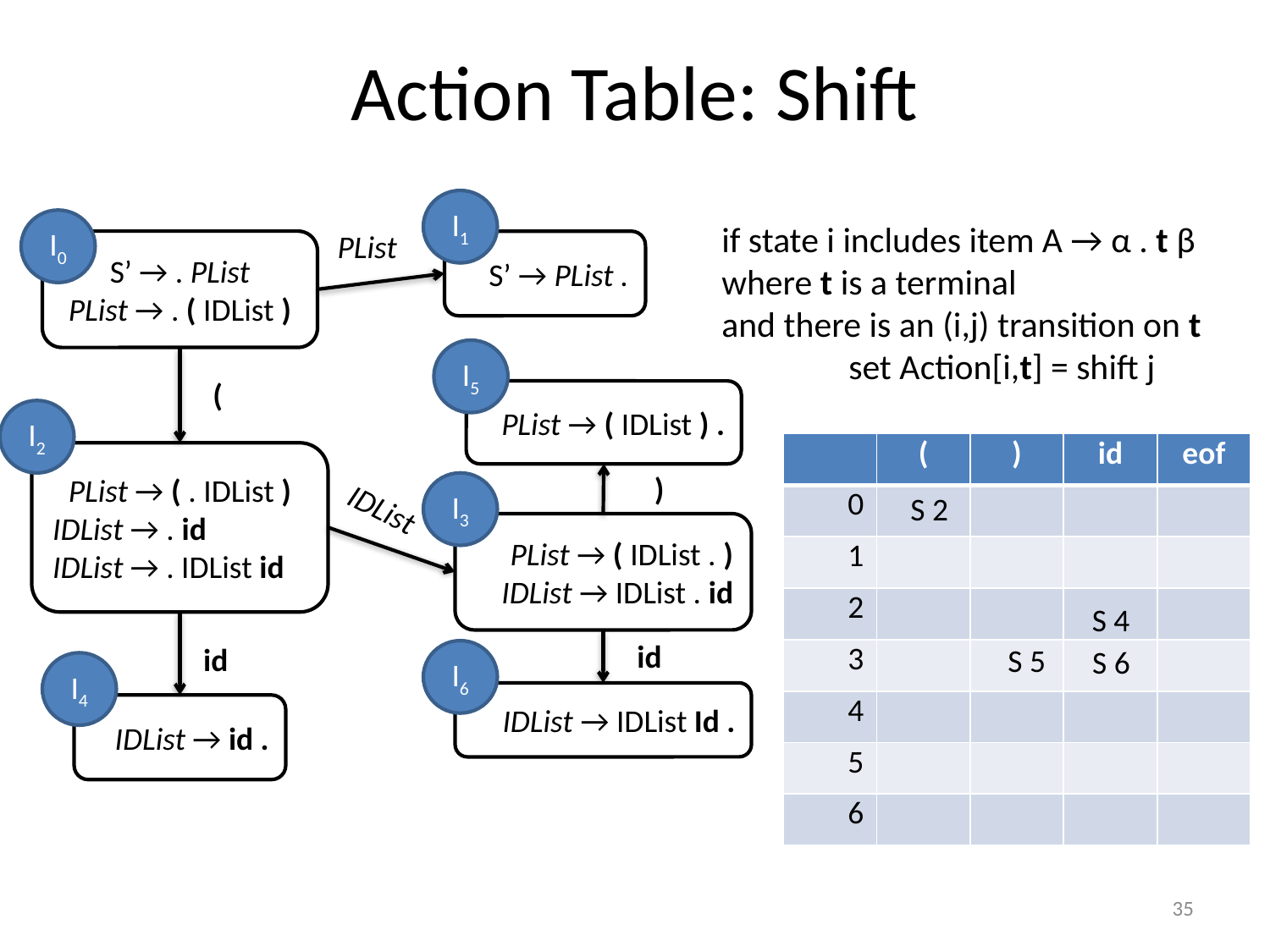

# Action Table: Shift
I1
S’ → PList .
I0
S’ → . PList
PList → . ( IDList )
if state i includes item A → α . t β
where t is a terminal
and there is an (i,j) transition on t
	set Action[i,t] = shift j
PList
I5
PList → ( IDList ) .
(
I2
PList → ( . IDList )
IDList → . id
IDList → . IDList id
|  | ( | ) | id | eof |
| --- | --- | --- | --- | --- |
| 0 |  |  |  |  |
| 1 |  |  |  |  |
| 2 |  |  |  |  |
| 3 |  |  |  |  |
| 4 |  |  |  |  |
| 5 |  |  |  |  |
| 6 |  |  |  |  |
)
I3
PList → ( IDList . )
IDList → IDList . id
IDList
S 2
S 4
id
id
S 5
S 6
I6
IDList → IDList Id .
I4
IDList → id .
35